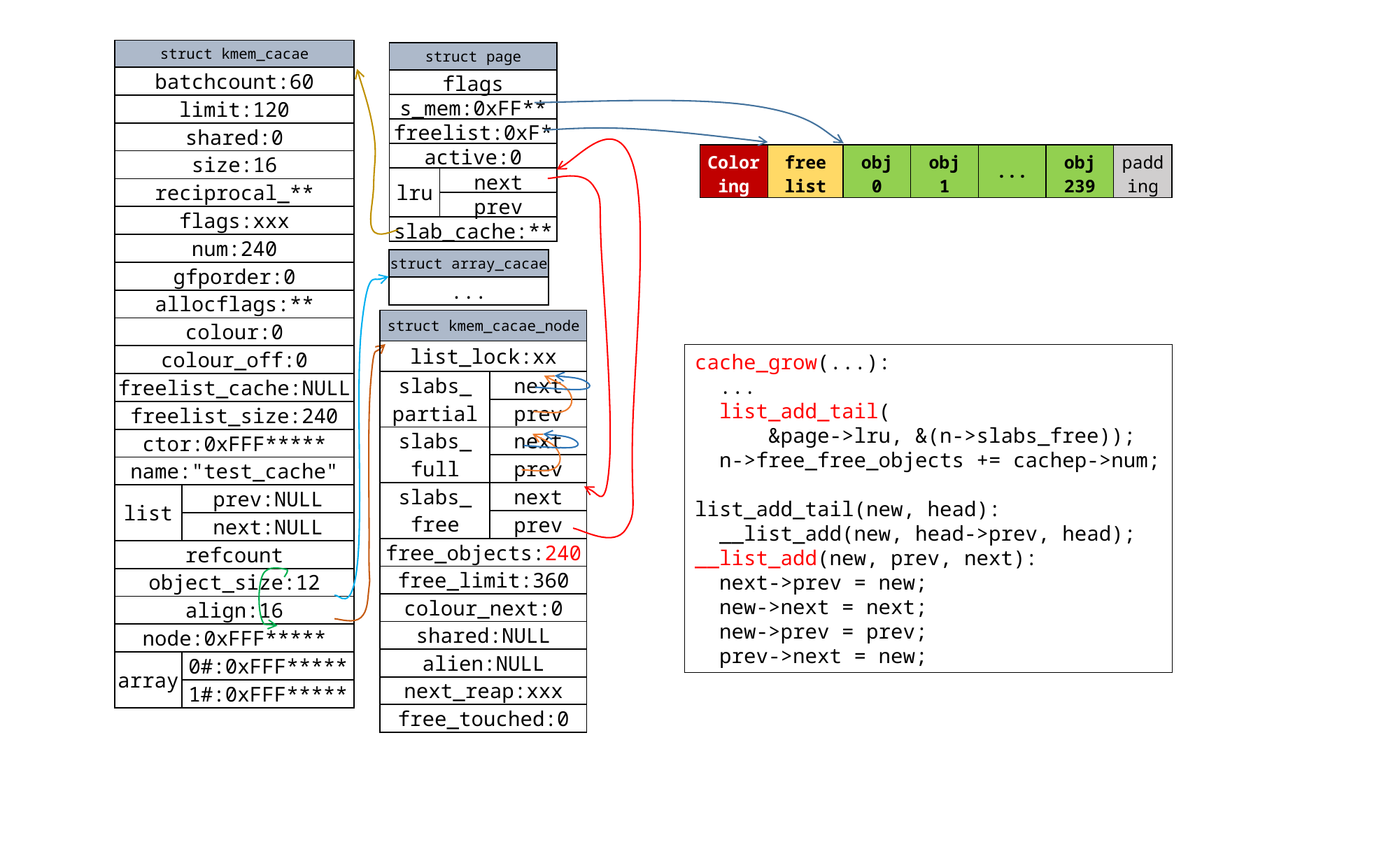

| struct kmem\_cacae |  |
| --- | --- |
| batchcount:60 |  |
| limit:120 |  |
| shared:0 |  |
| size:16 |  |
| reciprocal\_\*\* |  |
| flags:xxx |  |
| num:240 |  |
| gfporder:0 |  |
| allocflags:\*\* |  |
| colour:0 |  |
| colour\_off:0 |  |
| freelist\_cache:NULL |  |
| freelist\_size:240 |  |
| ctor:0xFFF\*\*\*\*\* |  |
| name:"test\_cache" |  |
| list | prev:NULL |
|  | next:NULL |
| refcount |  |
| object\_size:12 |  |
| align:16 |  |
| node:0xFFF\*\*\*\*\* |  |
| array | 0#:0xFFF\*\*\*\*\* |
|  | 1#:0xFFF\*\*\*\*\* |
| struct page |  |  |
| --- | --- | --- |
| flags |  |  |
| s\_mem:0xFF\*\* |  |  |
| freelist:0xF\* |  |  |
| active:0 |  |  |
| lru | next |  |
|  | prev |  |
| slab\_cache:\*\* |  |  |

| Color ing | free list | obj 0 | obj 1 | ... | obj 239 | padd ing |
| --- | --- | --- | --- | --- | --- | --- |

| struct array\_cacae |  |
| --- | --- |
| ... |  |

| struct kmem\_cacae\_node |  |
| --- | --- |
| list\_lock:xx |  |
| slabs\_ partial | next |
|  | prev |
| slabs\_ full | next |
|  | prev |
| slabs\_ free | next |
|  | prev |
| free\_objects:240 |  |
| free\_limit:360 |  |
| colour\_next:0 |  |
| shared:NULL |  |
| alien:NULL |  |
| next\_reap:xxx |  |
| free\_touched:0 |  |

cache_grow(...):
  ...
  list_add_tail(
      &page->lru, &(n->slabs_free));
  n->free_free_objects += cachep->num;

list_add_tail(new, head):
  __list_add(new, head->prev, head);
__list_add(new, prev, next):
  next->prev = new;
  new->next = next;
  new->prev = prev;
  prev->next = new;